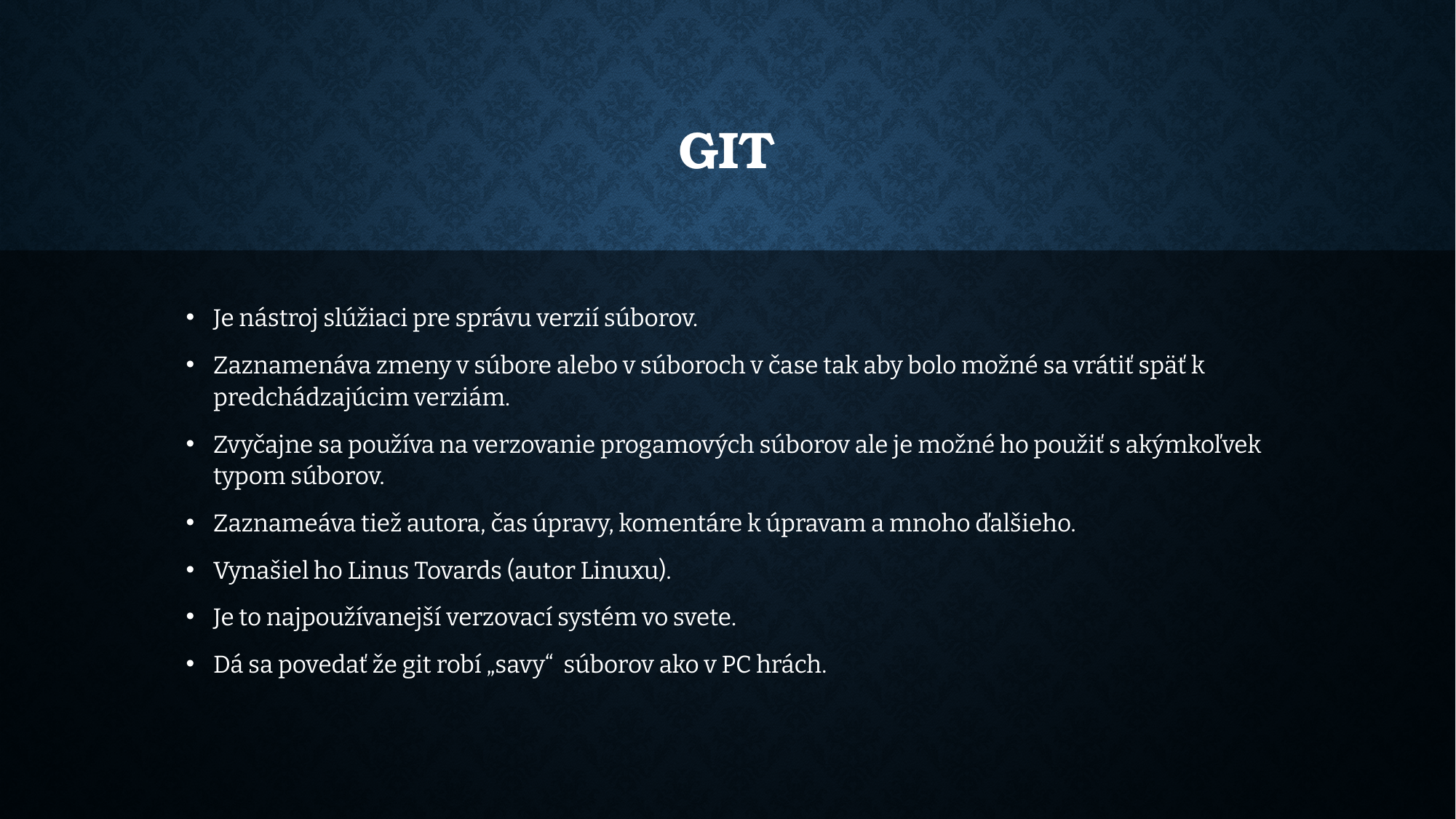

# Git

Je nástroj slúžiaci pre správu verzií súborov.
Zaznamenáva zmeny v súbore alebo v súboroch v čase tak aby bolo možné sa vrátiť späť k predchádzajúcim verziám.
Zvyčajne sa používa na verzovanie progamových súborov ale je možné ho použiť s akýmkoľvek typom súborov.
Zaznameáva tiež autora, čas úpravy, komentáre k úpravam a mnoho ďalšieho.
Vynašiel ho Linus Tovards (autor Linuxu).
Je to najpoužívanejší verzovací systém vo svete.
Dá sa povedať že git robí „savy“  súborov ako v PC hrách.